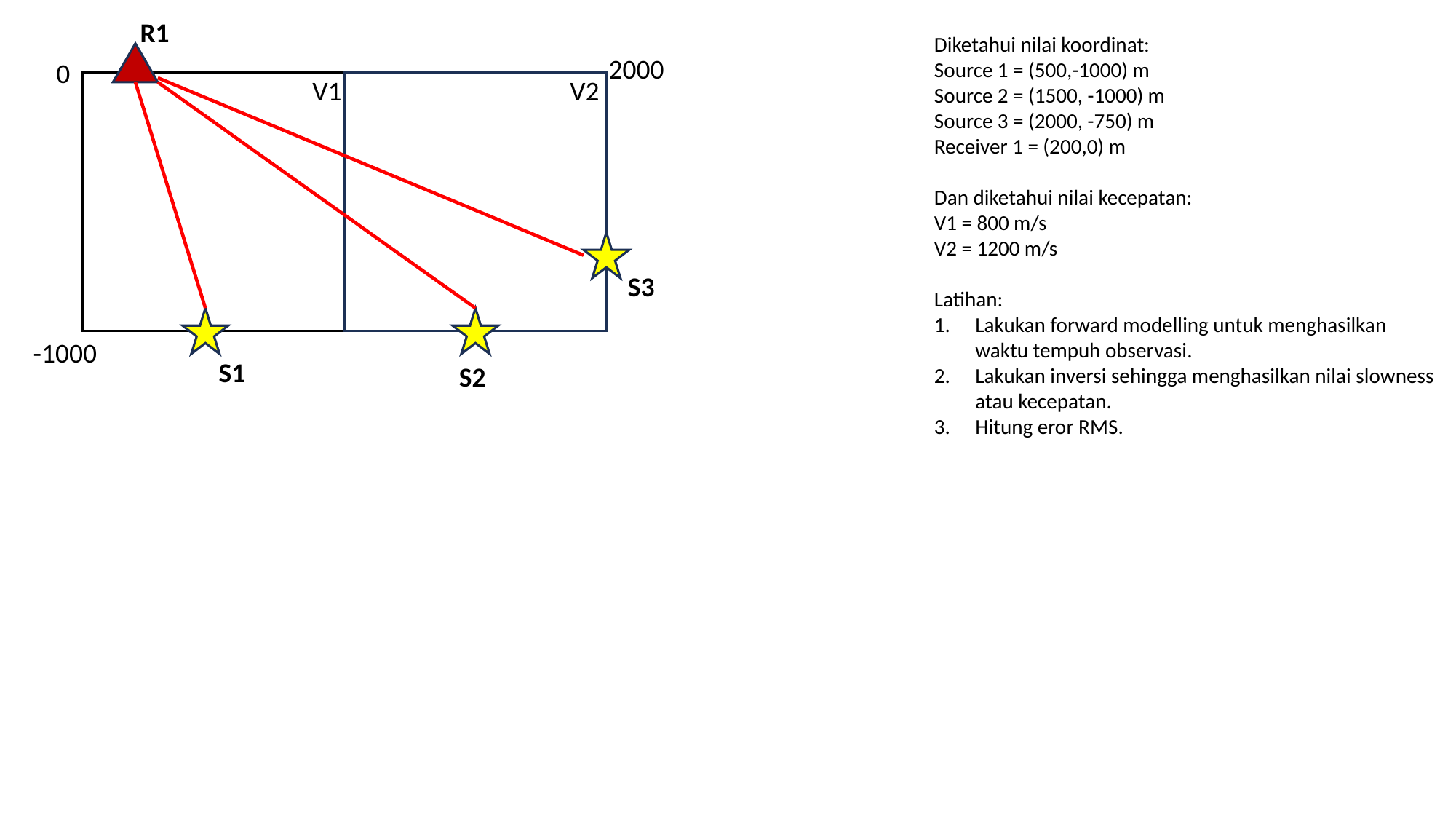

R1
Diketahui nilai koordinat:
Source 1 = (500,-1000) m
Source 2 = (1500, -1000) m
Source 3 = (2000, -750) m
Receiver 1 = (200,0) m

Dan diketahui nilai kecepatan:
V1 = 800 m/s
V2 = 1200 m/s

Latihan:
Lakukan forward modelling untuk menghasilkan waktu tempuh observasi.
Lakukan inversi sehingga menghasilkan nilai slowness atau kecepatan.
Hitung eror RMS.

2000
0
V1
V2

S3

-1000
S1
S2